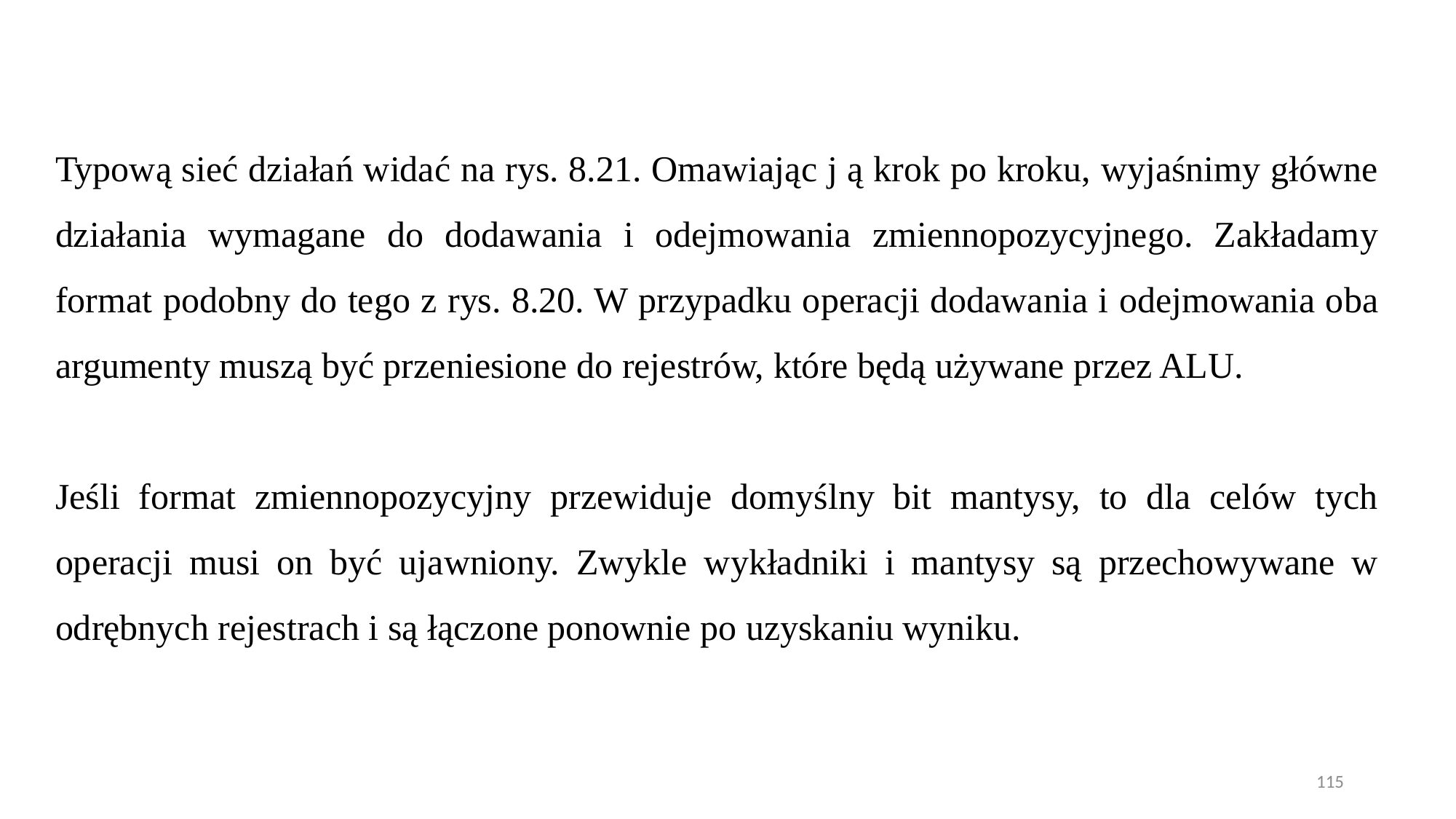

Typową sieć działań widać na rys. 8.21. Omawiając j ą krok po kroku, wyjaśnimy główne działania wymagane do dodawania i odejmowania zmiennopozycyjnego. Zakładamy format podobny do tego z rys. 8.20. W przypadku operacji dodawania i odejmowania oba argumenty muszą być przeniesione do rejestrów, które będą używane przez ALU.

Jeśli format zmiennopozycyjny przewiduje domyślny bit mantysy, to dla celów tych operacji musi on być ujawniony. Zwykle wykładniki i mantysy są przechowywane w odrębnych rejestrach i są łączone ponownie po uzyskaniu wyniku.
115